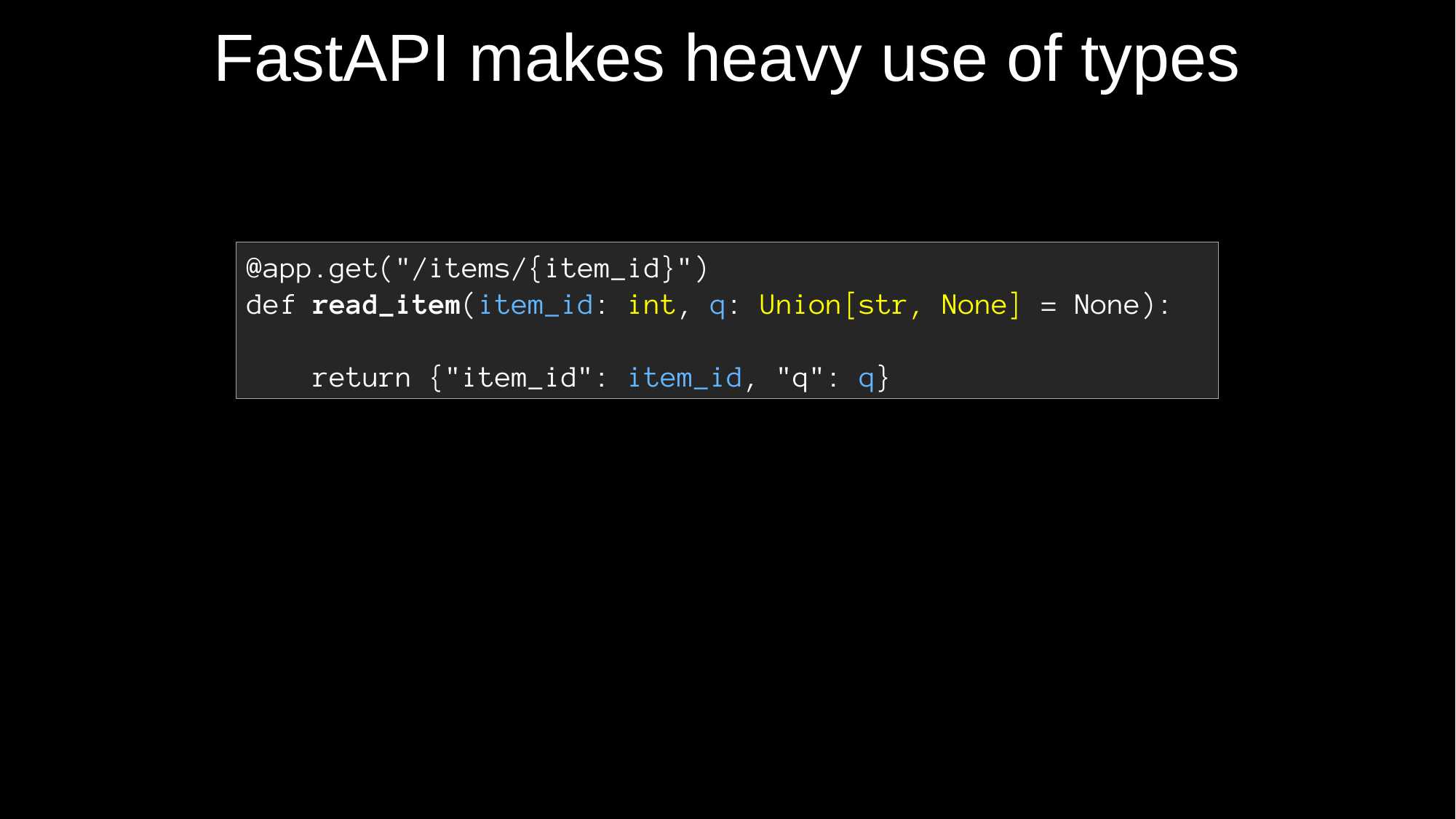

FastAPI makes heavy use of types
@app.get("/items/{item_id}")
def read_item(item_id: int, q: Union[str, None] = None):

    return {"item_id": item_id, "q": q}